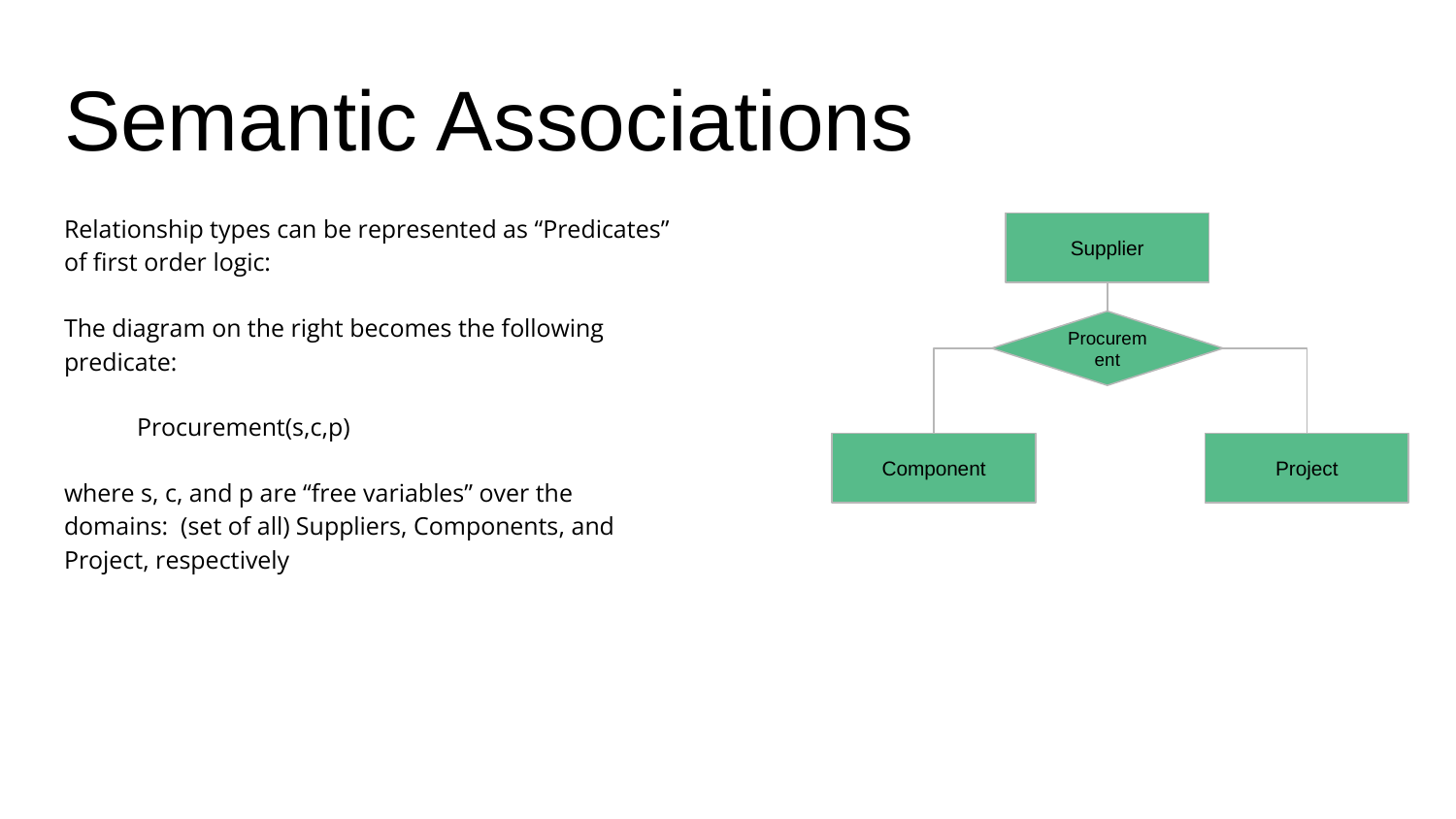

# Semantic Associations
Relationship types can be represented as “Predicates” of first order logic:
The diagram on the right becomes the following predicate:
Procurement(s,c,p)
where s, c, and p are “free variables” over the domains:  (set of all) Suppliers, Components, and Project, respectively
Supplier
Procurement
Component
Project